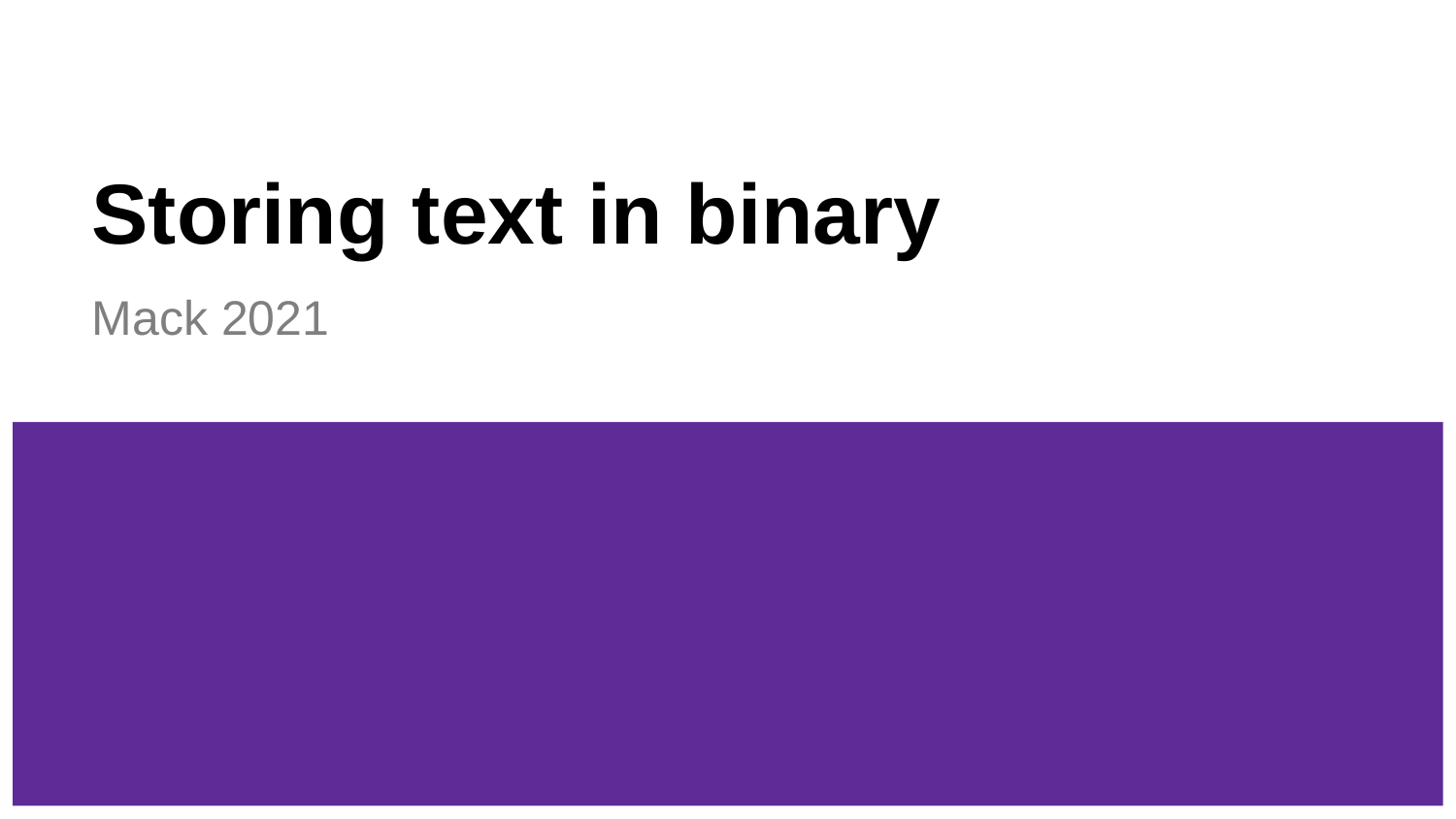

# Storing text in binary
Mack 2021